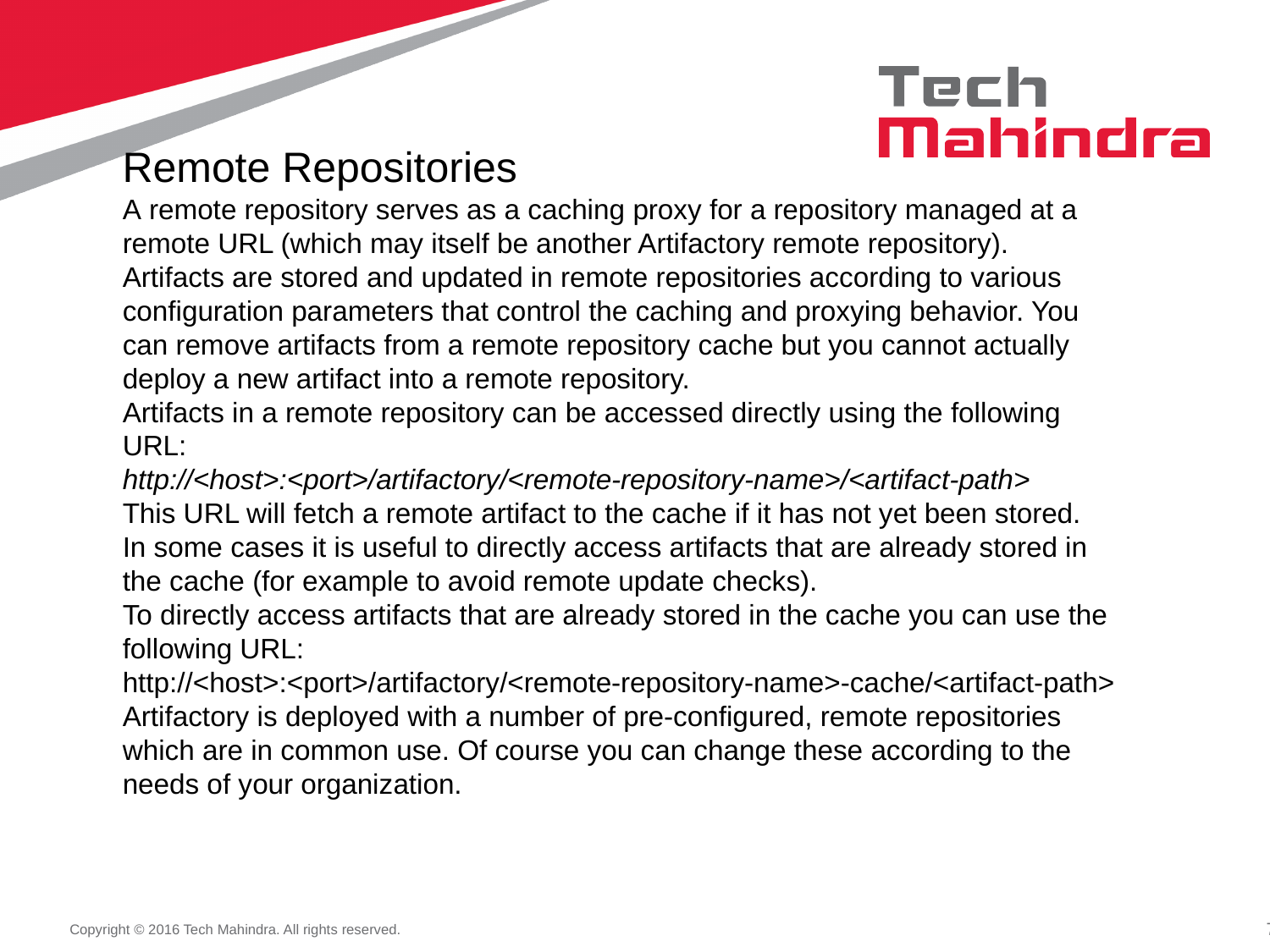

Remote Repositories
A remote repository serves as a caching proxy for a repository managed at a remote URL (which may itself be another Artifactory remote repository).
Artifacts are stored and updated in remote repositories according to various configuration parameters that control the caching and proxying behavior. You can remove artifacts from a remote repository cache but you cannot actually deploy a new artifact into a remote repository.
Artifacts in a remote repository can be accessed directly using the following URL:
http://<host>:<port>/artifactory/<remote-repository-name>/<artifact-path>
This URL will fetch a remote artifact to the cache if it has not yet been stored.
In some cases it is useful to directly access artifacts that are already stored in the cache (for example to avoid remote update checks).
To directly access artifacts that are already stored in the cache you can use the following URL:
http://<host>:<port>/artifactory/<remote-repository-name>-cache/<artifact-path>
Artifactory is deployed with a number of pre-configured, remote repositories which are in common use. Of course you can change these according to the needs of your organization.